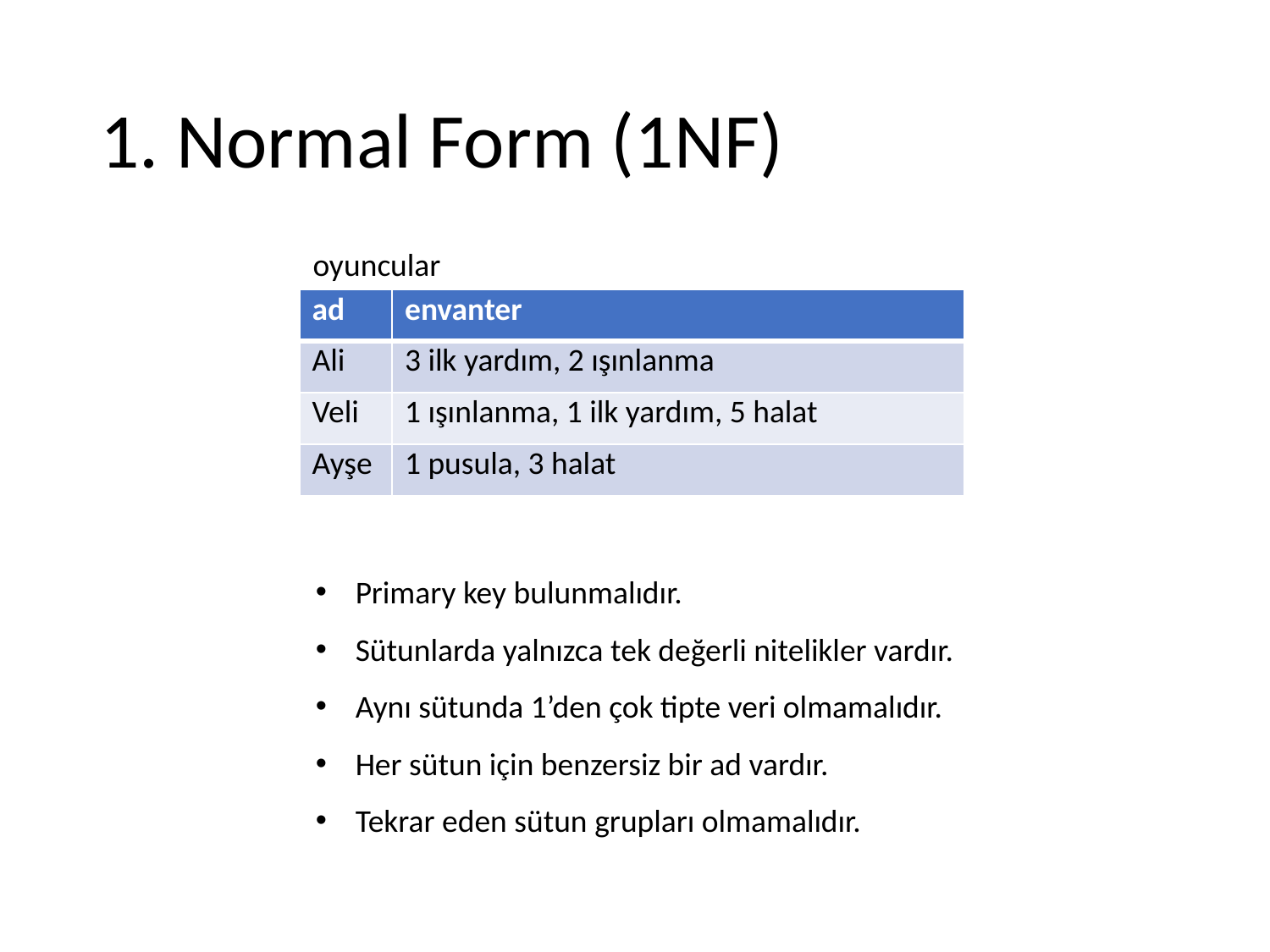

# 1. Normal Form (1NF)
oyuncular
| ad | envanter |
| --- | --- |
| Ali | 3 ilk yardım, 2 ışınlanma |
| Veli | 1 ışınlanma, 1 ilk yardım, 5 halat |
| Ayşe | 1 pusula, 3 halat |
Primary key bulunmalıdır.
Sütunlarda yalnızca tek değerli nitelikler vardır.
Aynı sütunda 1’den çok tipte veri olmamalıdır.
Her sütun için benzersiz bir ad vardır.
Tekrar eden sütun grupları olmamalıdır.